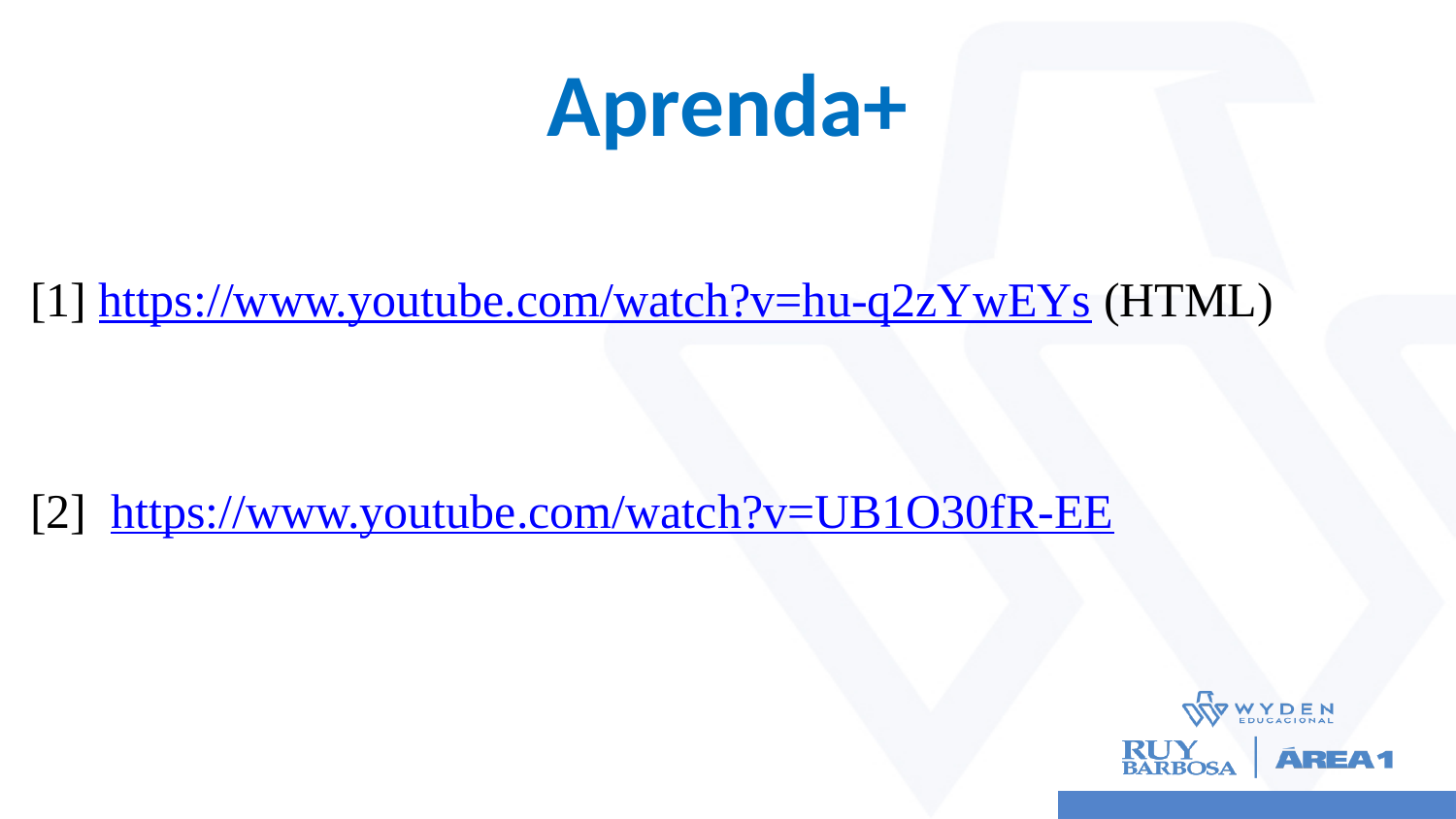

# Aprenda+

[1] https://www.youtube.com/watch?v=hu-q2zYwEYs (HTML)

[2]  https://www.youtube.com/watch?v=UB1O30fR-EE